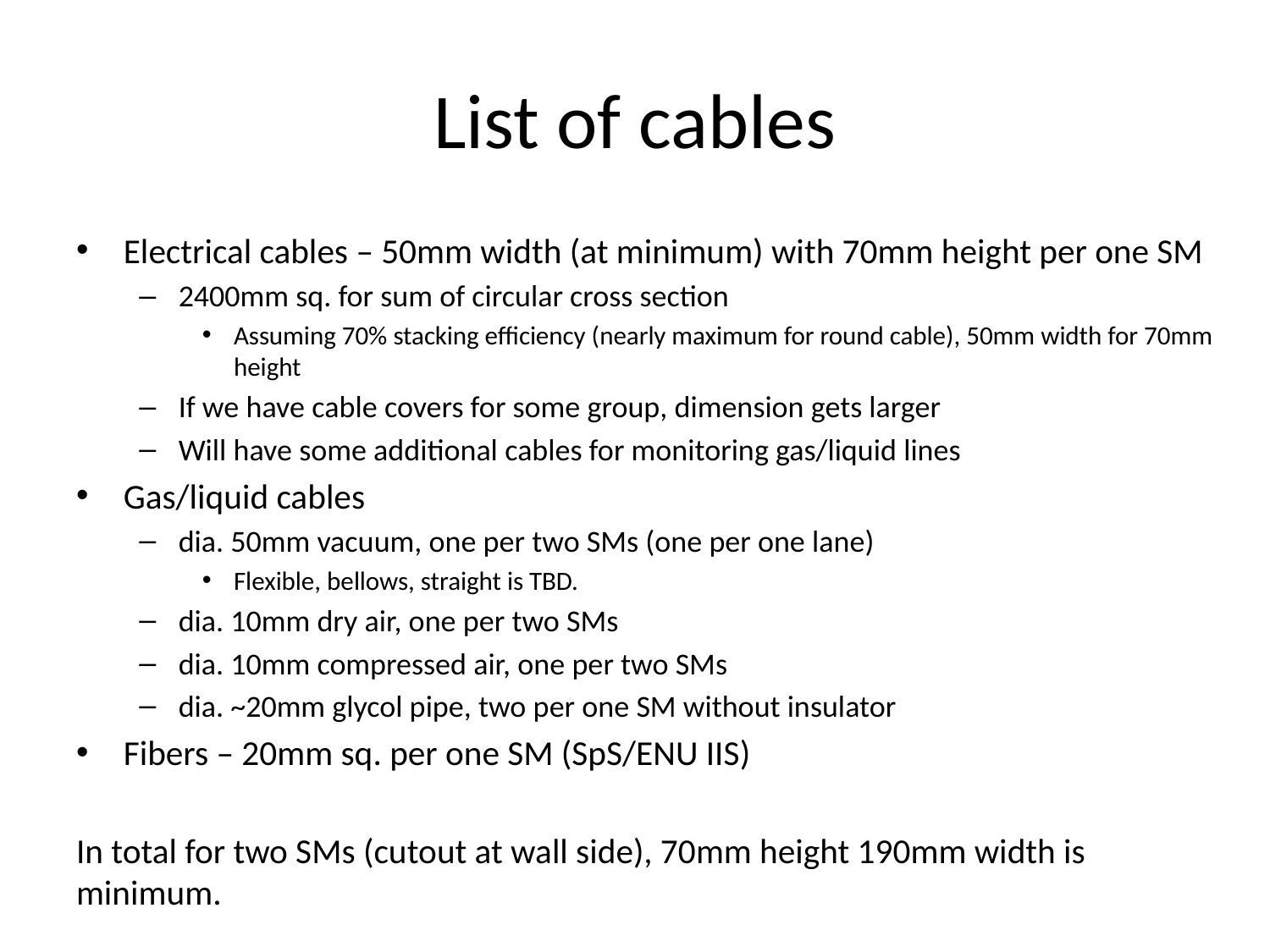

# List of cables
Electrical cables – 50mm width (at minimum) with 70mm height per one SM
2400mm sq. for sum of circular cross section
Assuming 70% stacking efficiency (nearly maximum for round cable), 50mm width for 70mm height
If we have cable covers for some group, dimension gets larger
Will have some additional cables for monitoring gas/liquid lines
Gas/liquid cables
dia. 50mm vacuum, one per two SMs (one per one lane)
Flexible, bellows, straight is TBD.
dia. 10mm dry air, one per two SMs
dia. 10mm compressed air, one per two SMs
dia. ~20mm glycol pipe, two per one SM without insulator
Fibers – 20mm sq. per one SM (SpS/ENU IIS)

In total for two SMs (cutout at wall side), 70mm height 190mm width is minimum.